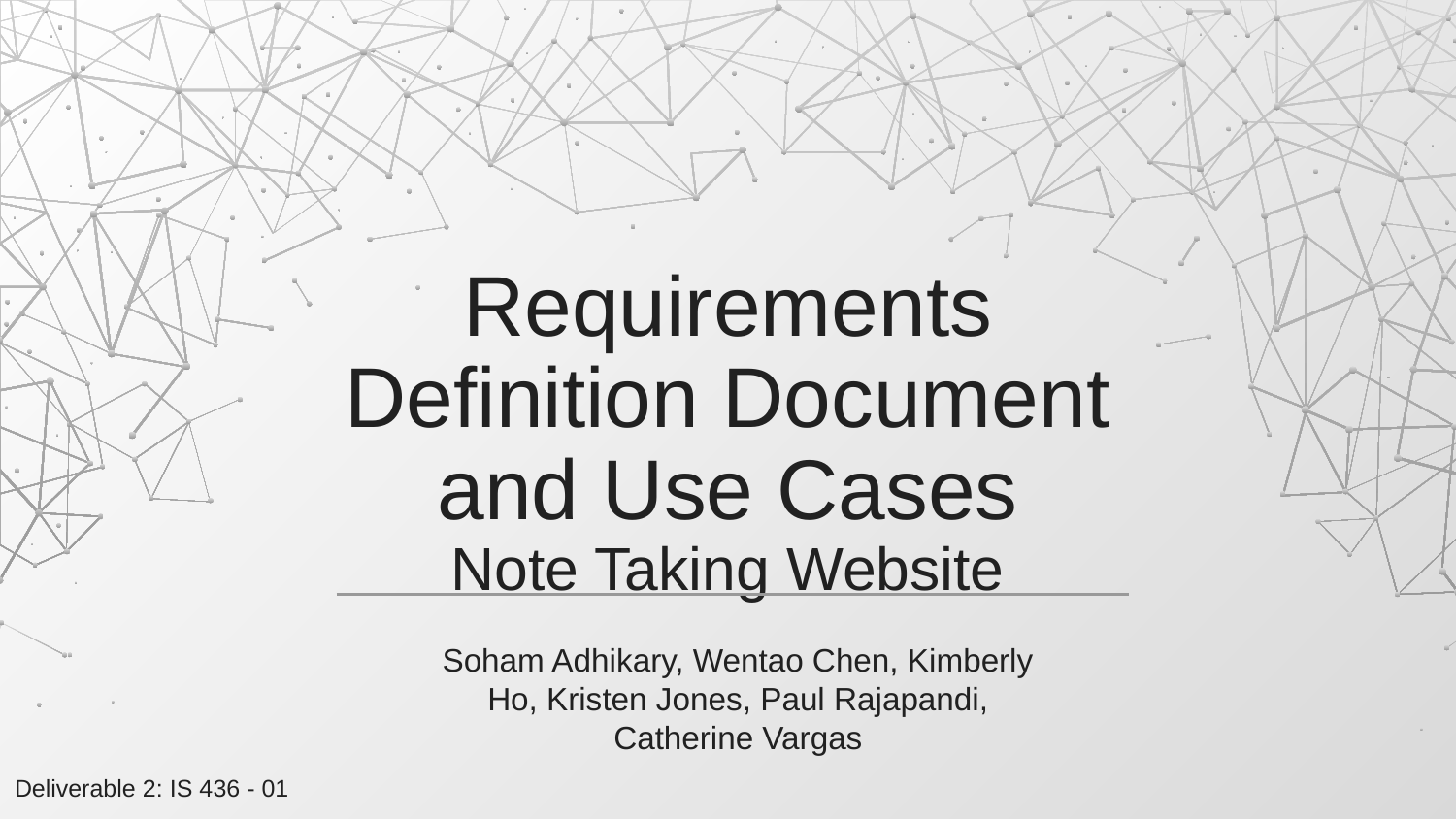

# Requirements Definition Document and Use Cases
Note Taking Website
Soham Adhikary, Wentao Chen, Kimberly Ho, Kristen Jones, Paul Rajapandi, Catherine Vargas
Deliverable 2: IS 436 - 01